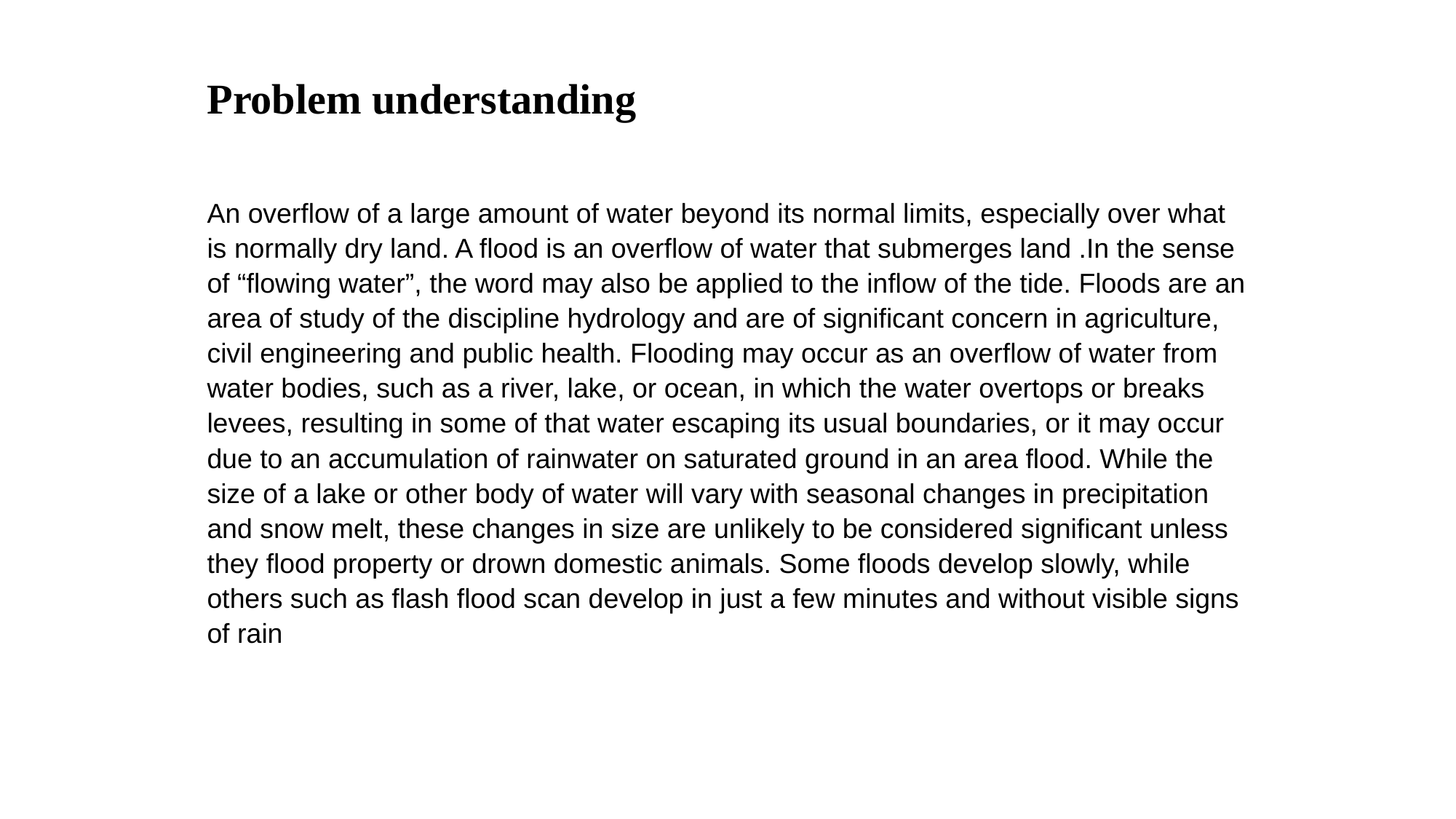

Problem understanding

An overflow of a large amount of water beyond its normal limits, especially over what is normally dry land. A flood is an overflow of water that submerges land .In the sense of “flowing water”, the word may also be applied to the inflow of the tide. Floods are an area of study of the discipline hydrology and are of significant concern in agriculture, civil engineering and public health. Flooding may occur as an overflow of water from water bodies, such as a river, lake, or ocean, in which the water overtops or breaks levees, resulting in some of that water escaping its usual boundaries, or it may occur due to an accumulation of rainwater on saturated ground in an area flood. While the size of a lake or other body of water will vary with seasonal changes in precipitation and snow melt, these changes in size are unlikely to be considered significant unless they flood property or drown domestic animals. Some floods develop slowly, while others such as flash flood scan develop in just a few minutes and without visible signs of rain